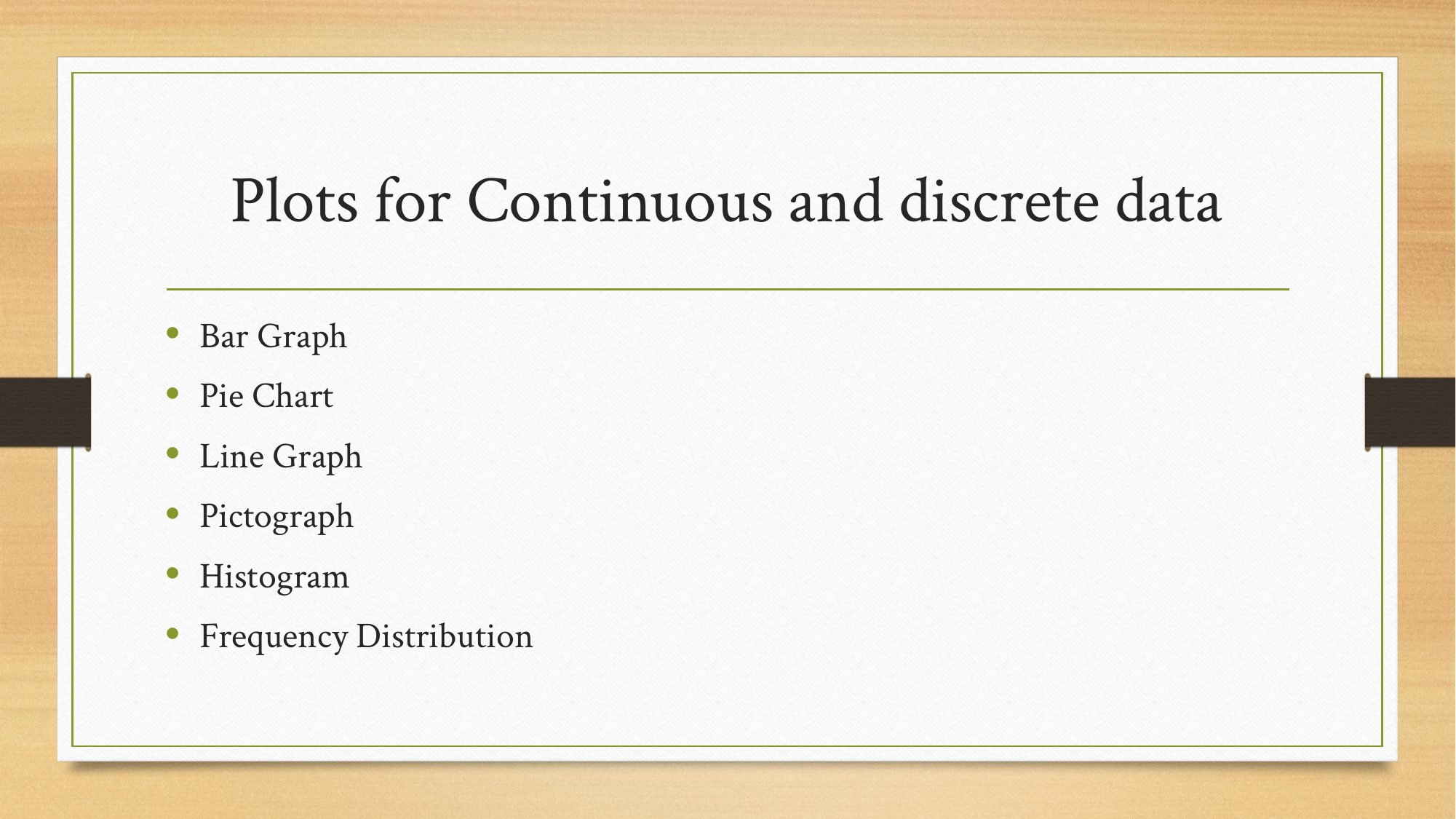

# Plots for Continuous and discrete data
Bar Graph
Pie Chart
Line Graph
Pictograph
Histogram
Frequency Distribution